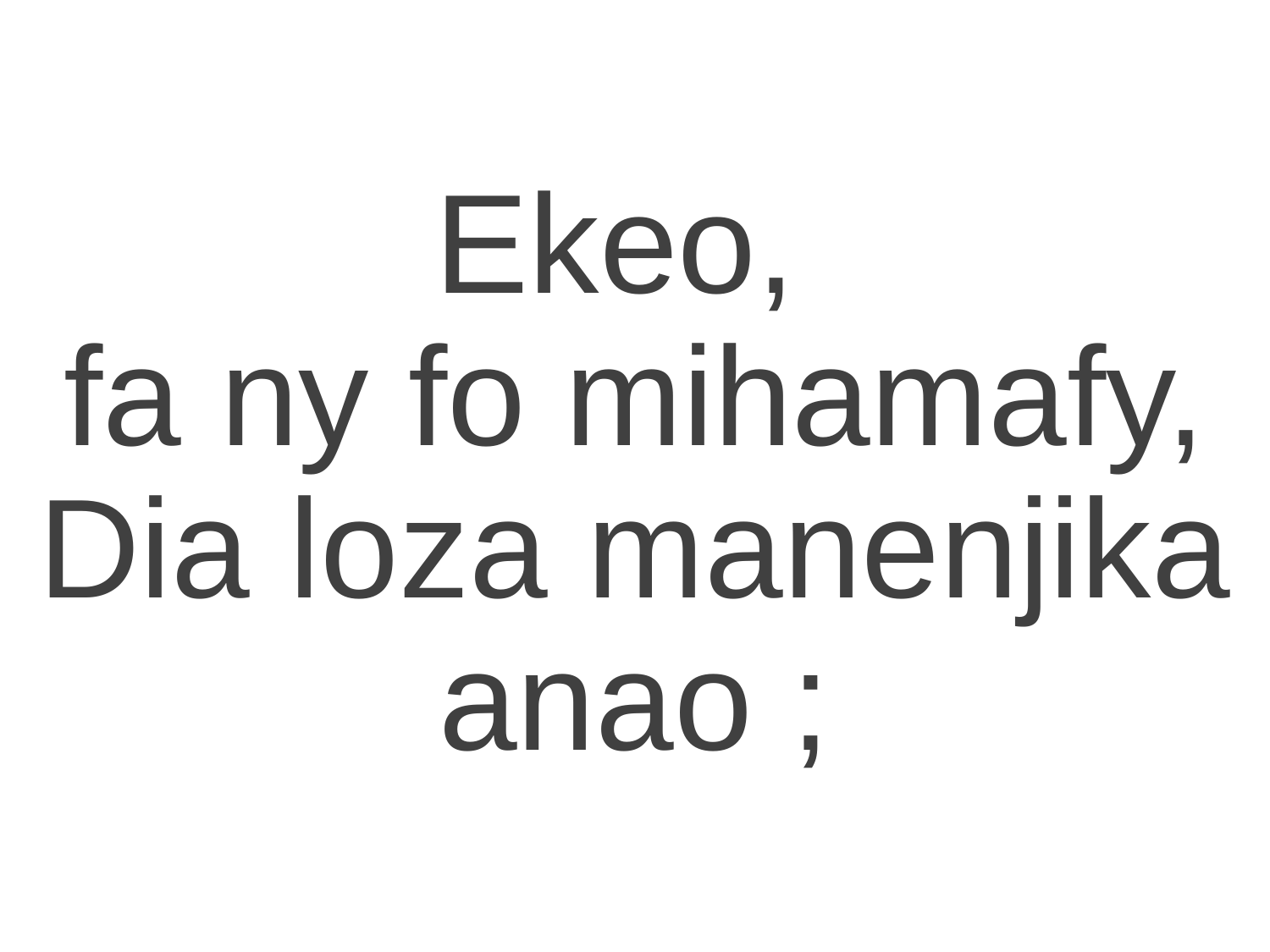

Ekeo,
fa ny fo mihamafy,
Dia loza manenjika anao ;